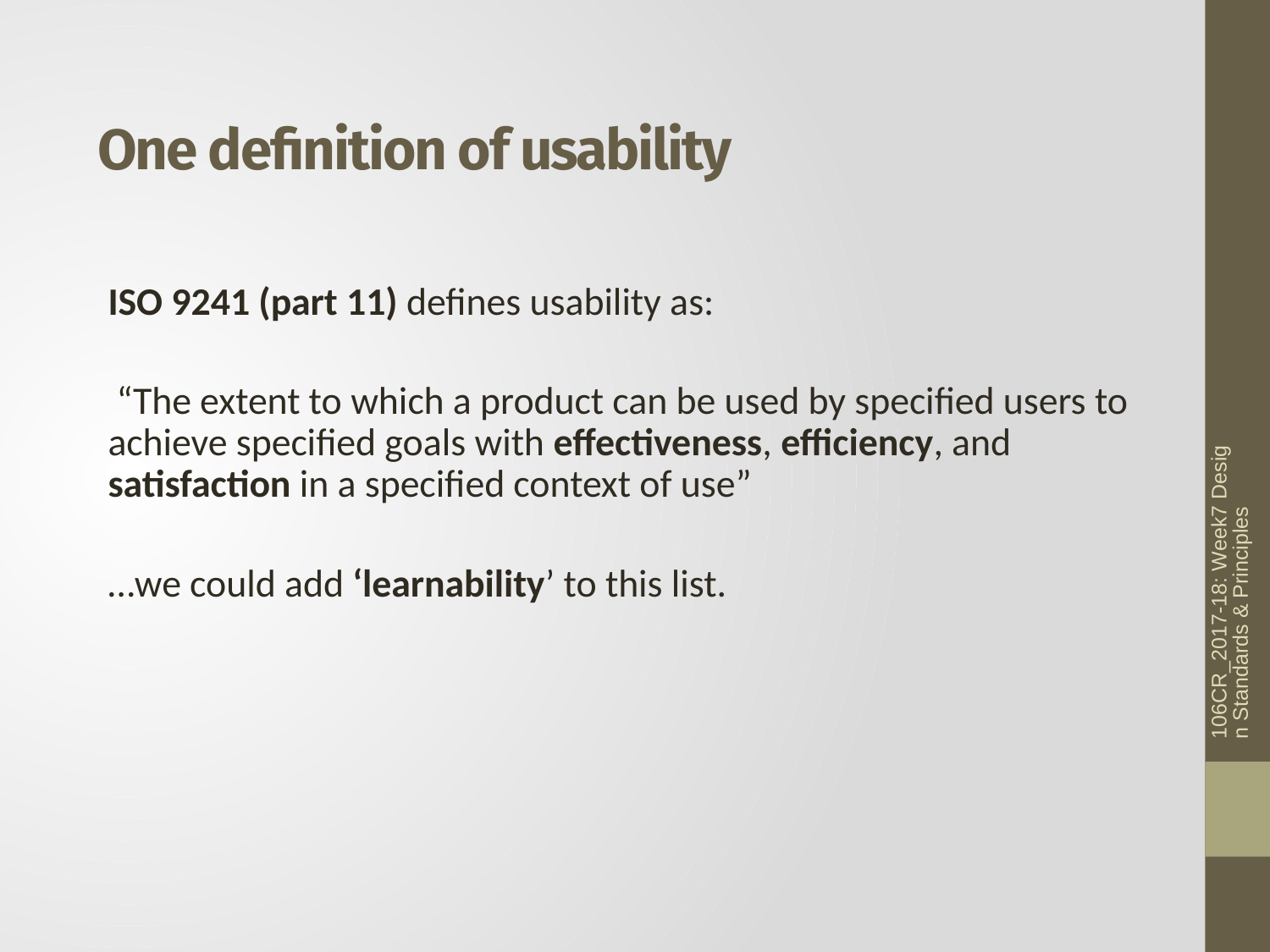

# One definition of usability
ISO 9241 (part 11) defines usability as:

 “The extent to which a product can be used by specified users to achieve specified goals with effectiveness, efficiency, and satisfaction in a specified context of use”

…we could add ‘learnability’ to this list.
106CR_2017-18: Week7 Design Standards & Principles